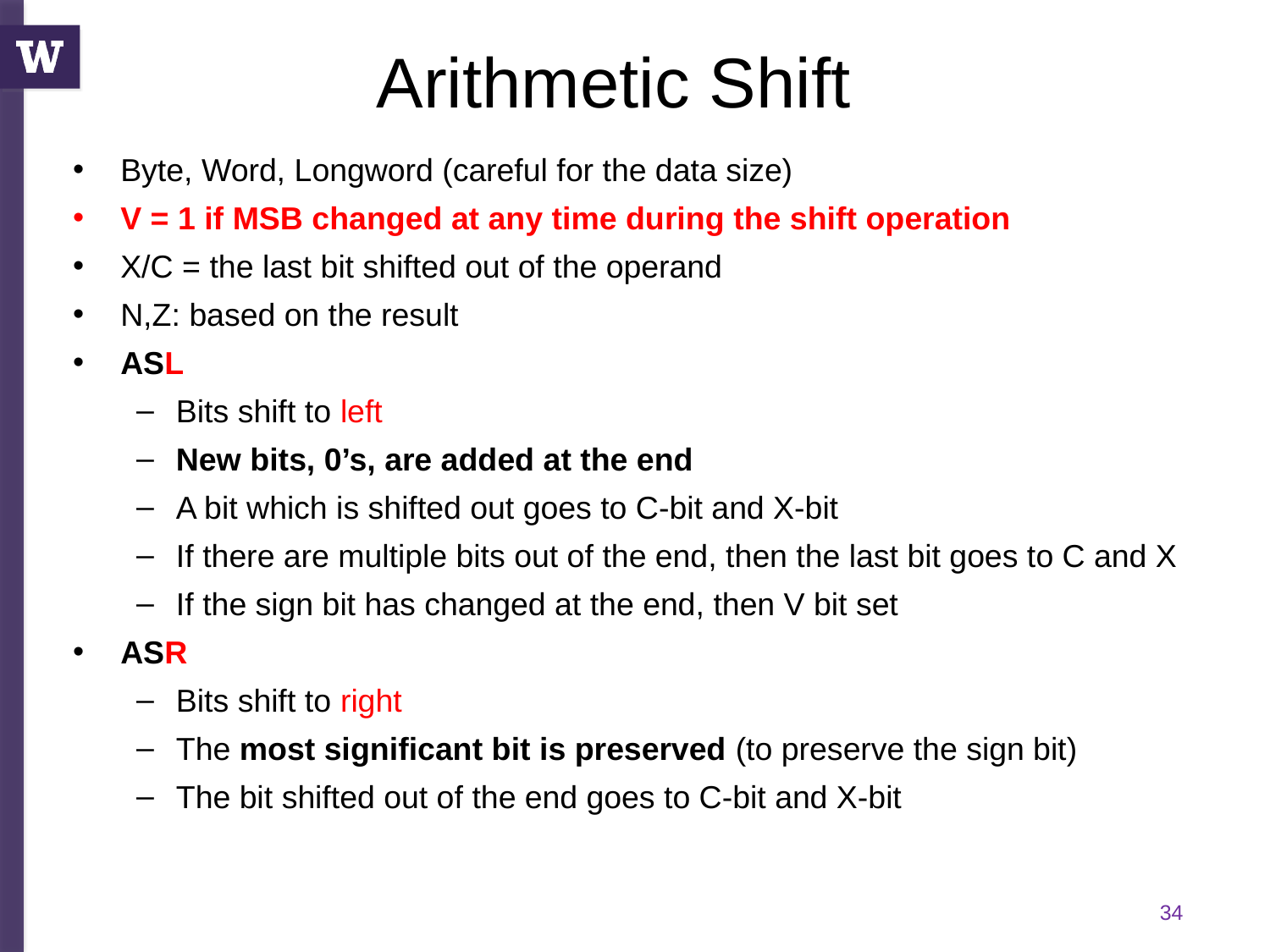

# Arithmetic Shift
Byte, Word, Longword (careful for the data size)
V = 1 if MSB changed at any time during the shift operation
X/C = the last bit shifted out of the operand
N,Z: based on the result
ASL
Bits shift to left
New bits, 0’s, are added at the end
A bit which is shifted out goes to C-bit and X-bit
If there are multiple bits out of the end, then the last bit goes to C and X
If the sign bit has changed at the end, then V bit set
ASR
Bits shift to right
The most significant bit is preserved (to preserve the sign bit)
The bit shifted out of the end goes to C-bit and X-bit